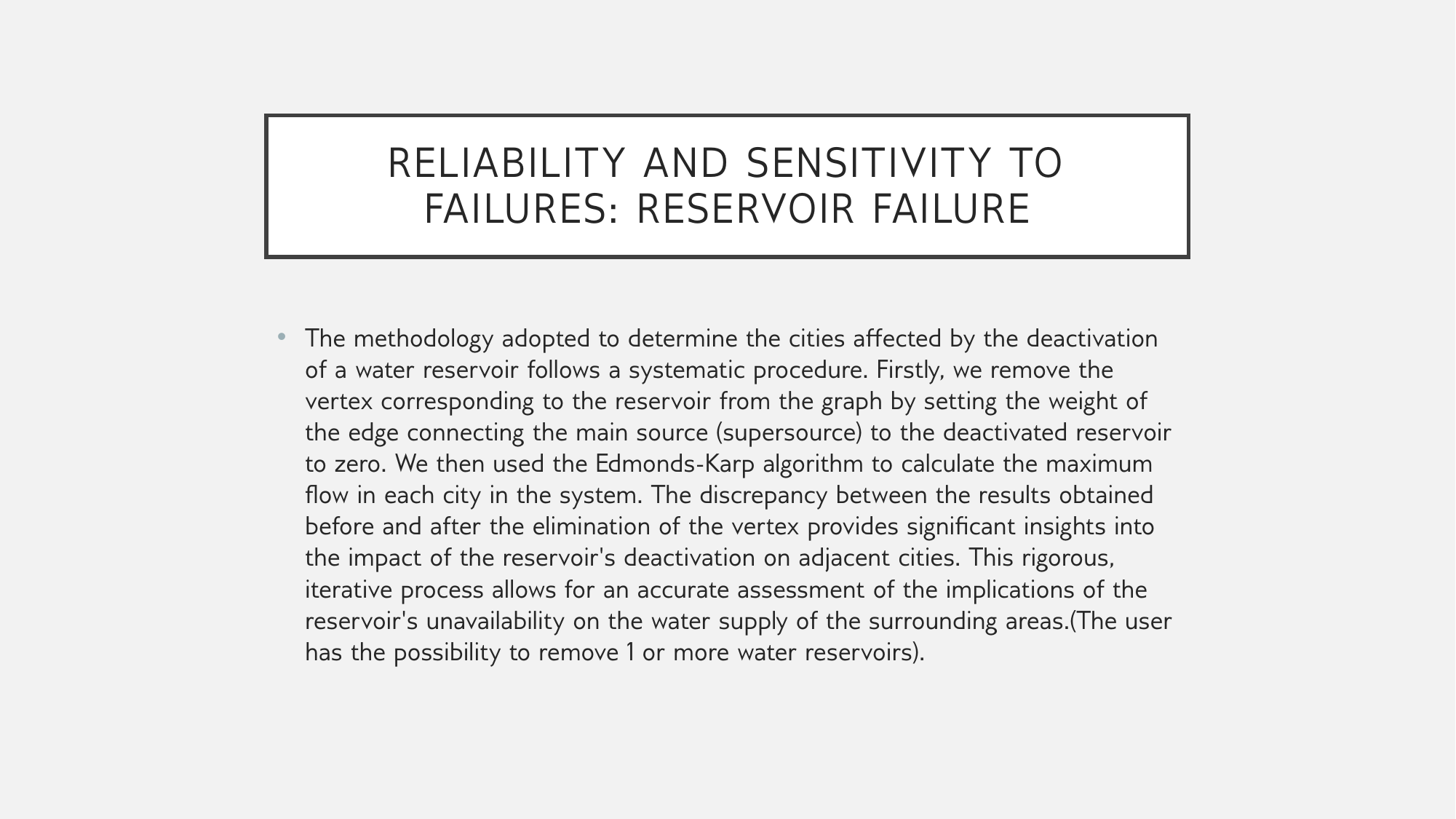

# Reliability and Sensitivity to Failures: Reservoir failure
The methodology adopted to determine the cities affected by the deactivation of a water reservoir follows a systematic procedure. Firstly, we remove the vertex corresponding to the reservoir from the graph by setting the weight of the edge connecting the main source (supersource) to the deactivated reservoir to zero. We then used the Edmonds-Karp algorithm to calculate the maximum flow in each city in the system. The discrepancy between the results obtained before and after the elimination of the vertex provides significant insights into the impact of the reservoir's deactivation on adjacent cities. This rigorous, iterative process allows for an accurate assessment of the implications of the reservoir's unavailability on the water supply of the surrounding areas.(The user has the possibility to remove 1 or more water reservoirs).